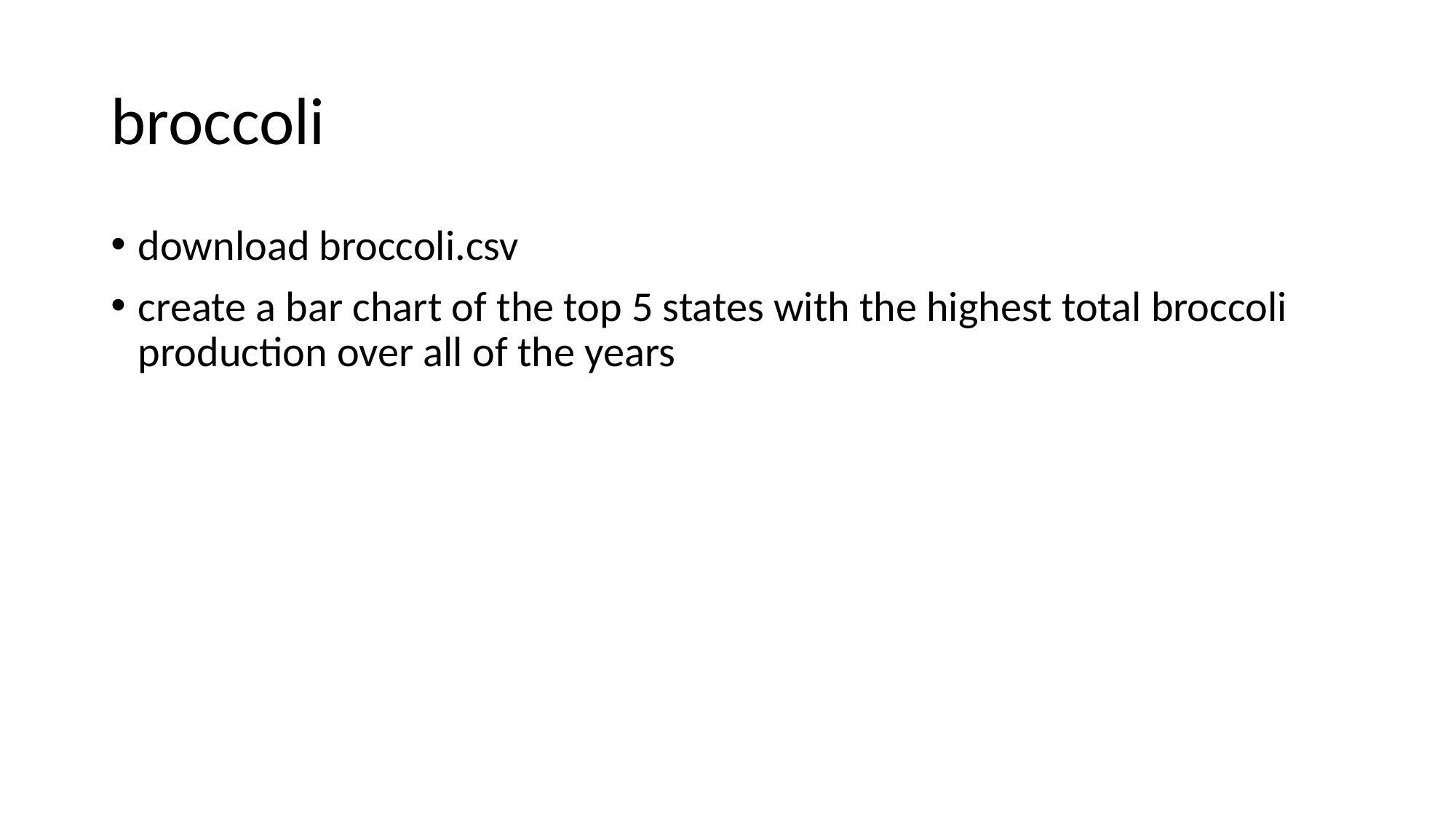

# broccoli
download broccoli.csv
create a bar chart of the top 5 states with the highest total broccoli production over all of the years